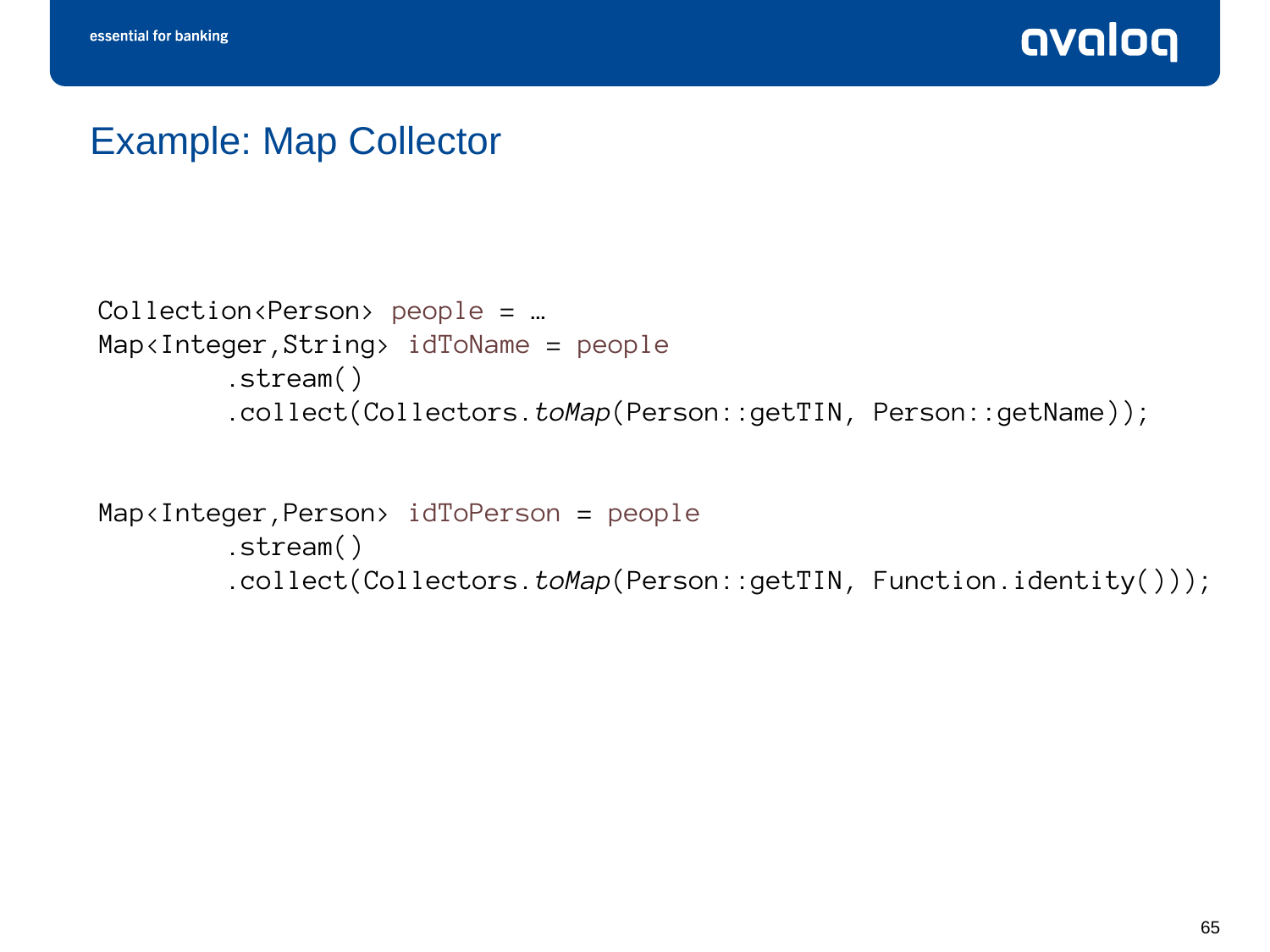

# Example: Map Collector

Collection<Person> people = …
Map<Integer,String> idToName = people
	.stream()
	.collect(Collectors.toMap(Person::getTIN, Person::getName));

Map<Integer,Person> idToPerson = people
	.stream()
	.collect(Collectors.toMap(Person::getTIN, Function.identity()));
65